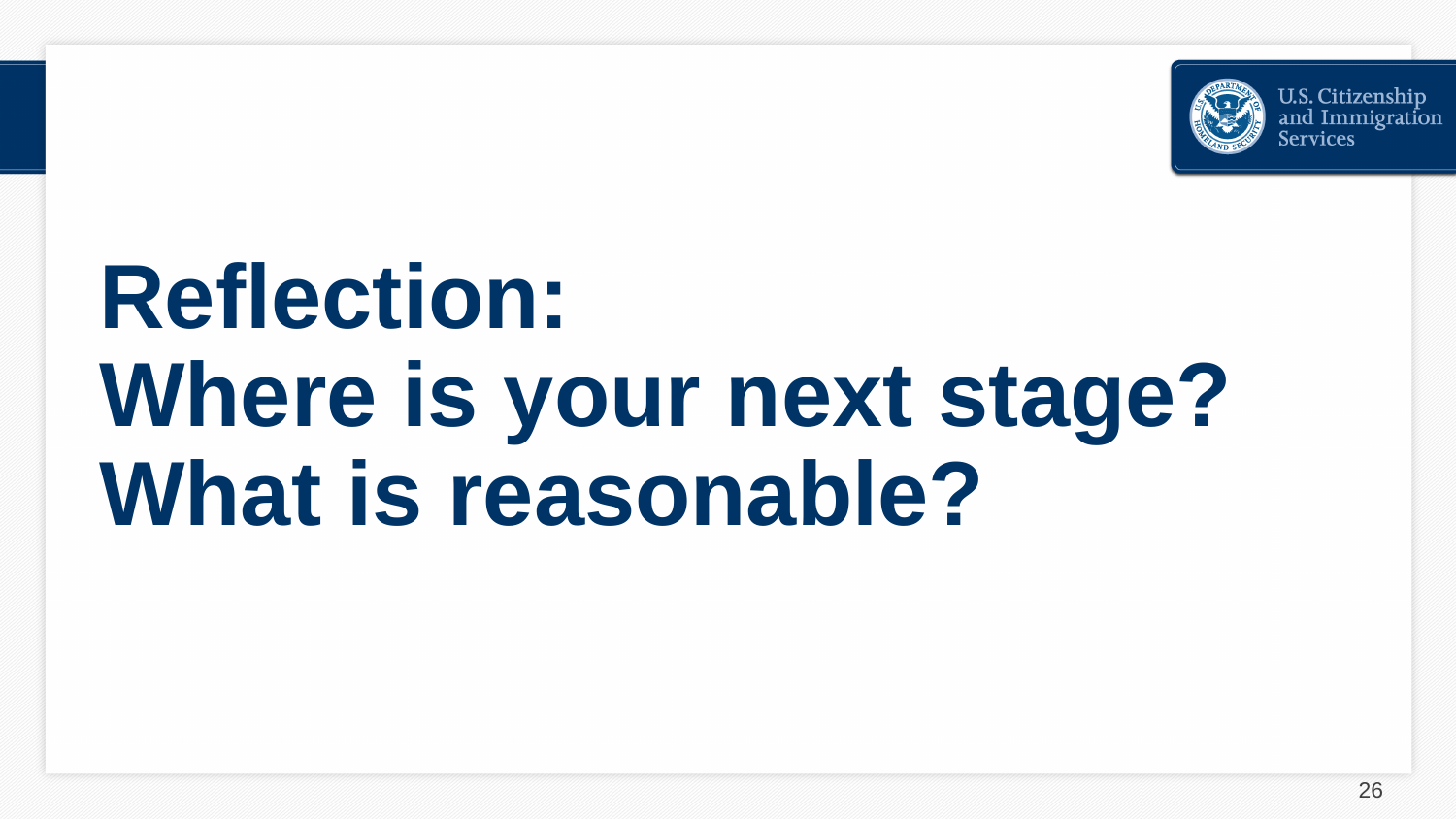

# Reflection: Where is your next stage? What is reasonable?
26